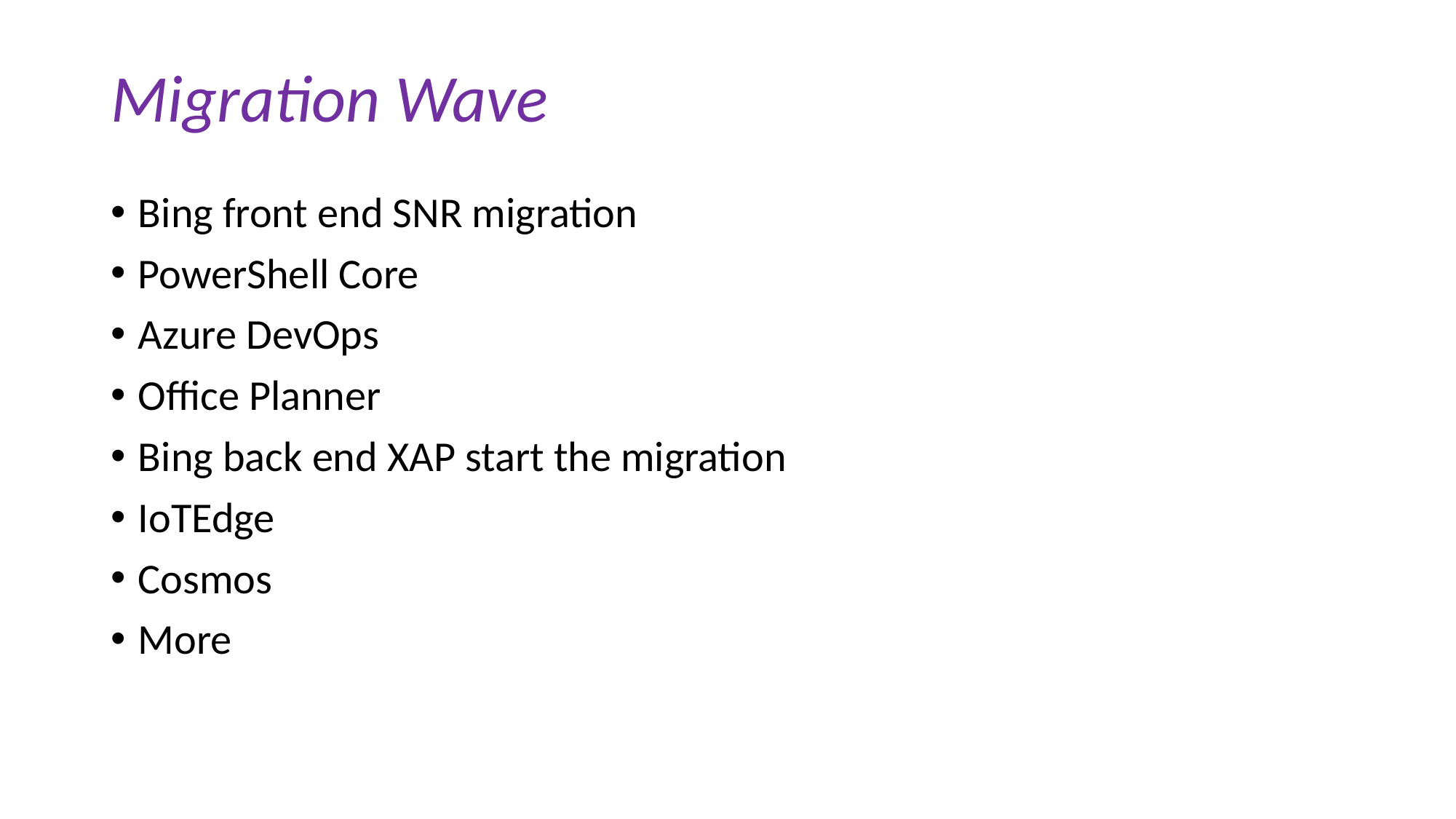

# Migration Wave
Bing front end SNR migration
PowerShell Core
Azure DevOps
Office Planner
Bing back end XAP start the migration
IoTEdge
Cosmos
More